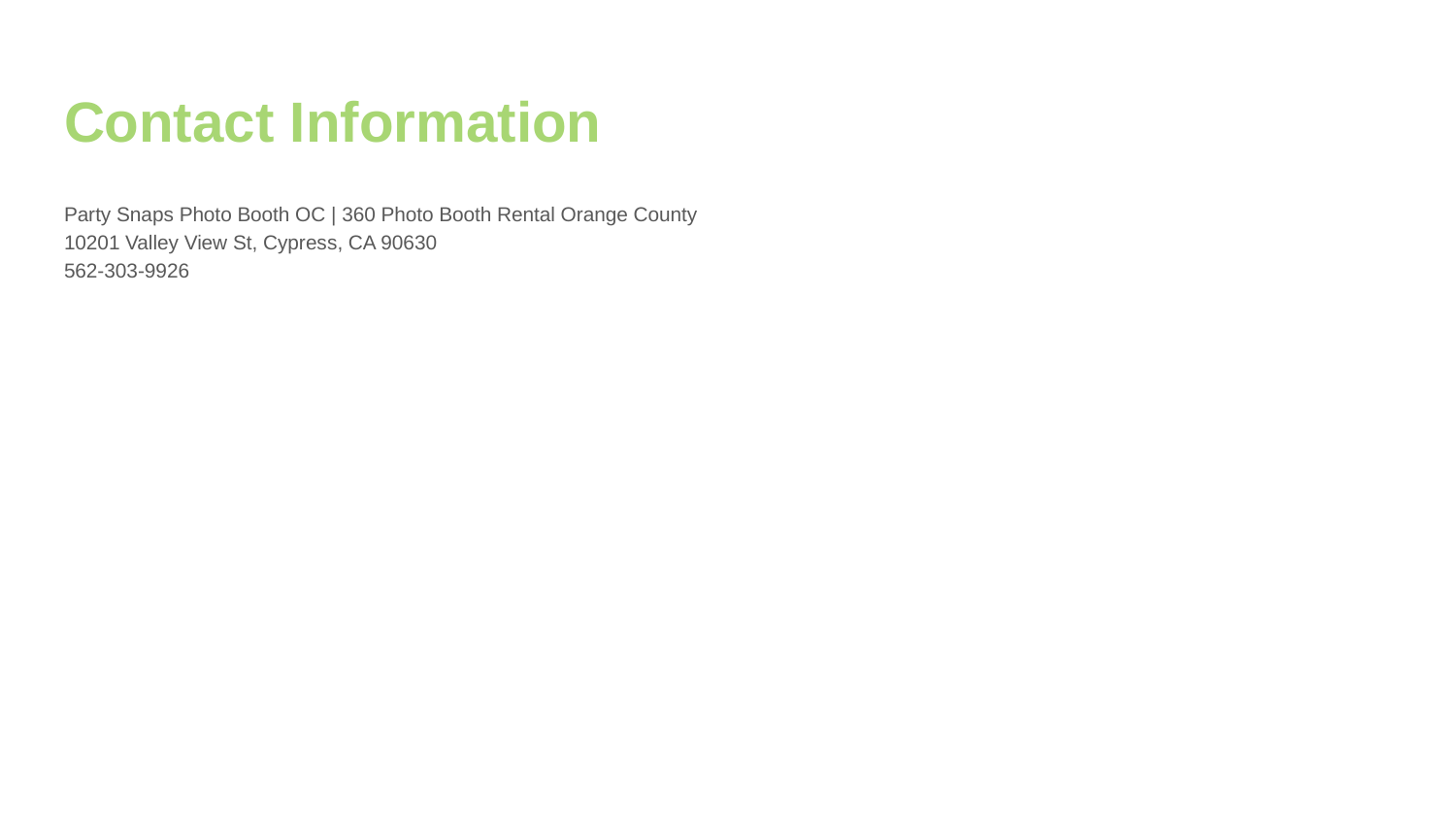

# Contact Information
Party Snaps Photo Booth OC | 360 Photo Booth Rental Orange County
10201 Valley View St, Cypress, CA 90630
562-303-9926